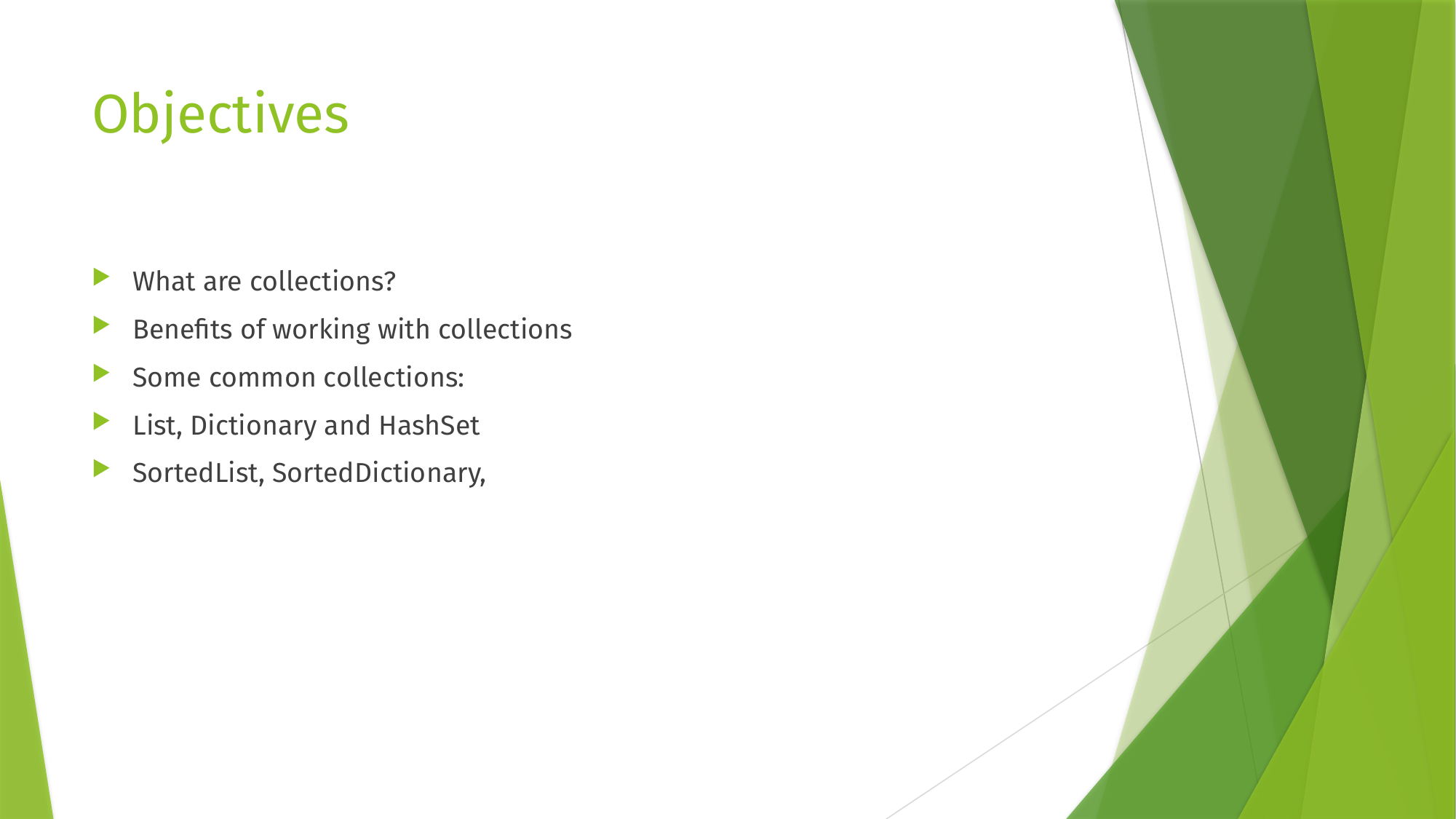

# Objectives
What are collections?
Benefits of working with collections
Some common collections:
List, Dictionary and HashSet
SortedList, SortedDictionary,